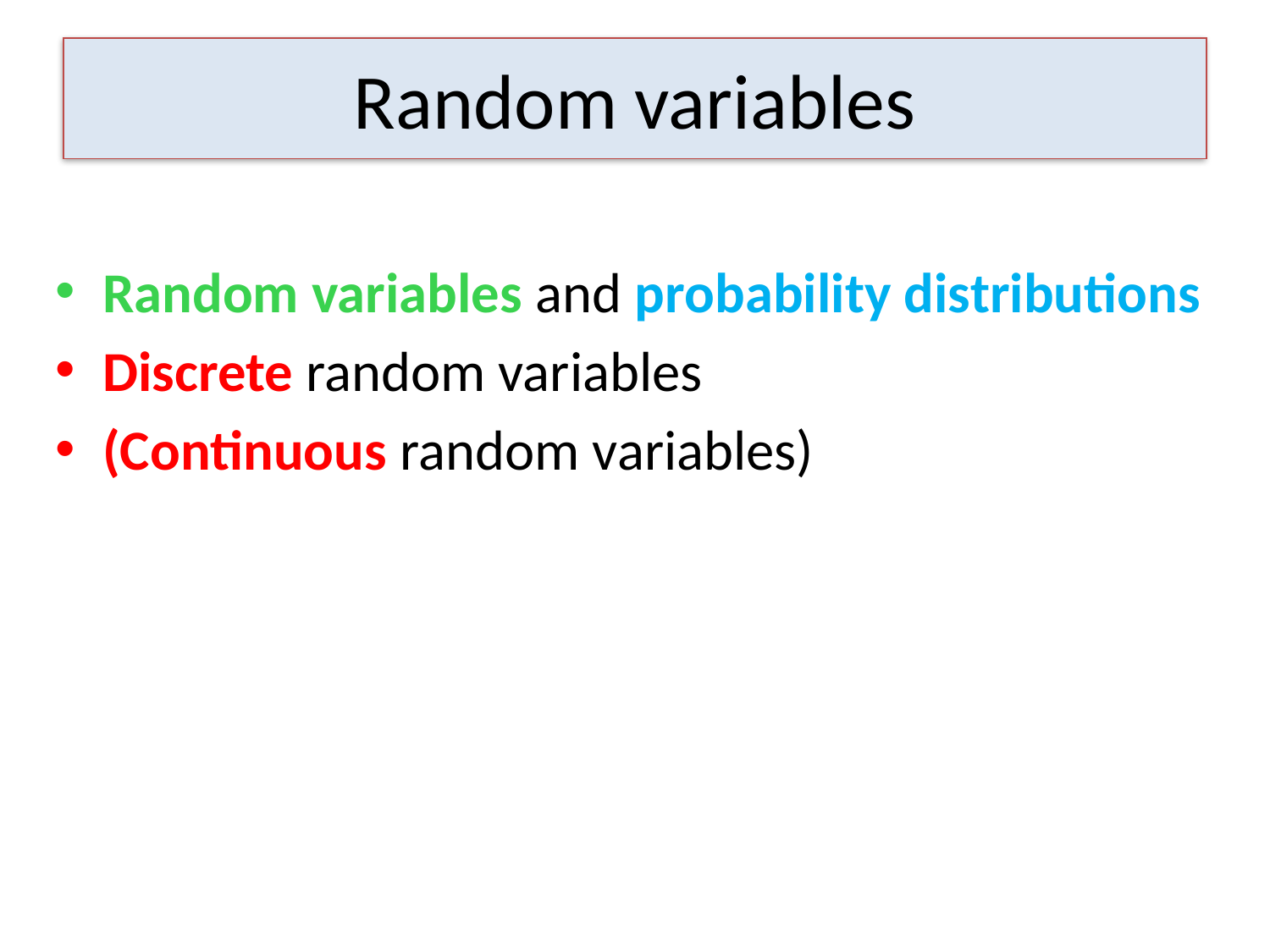

# Random variables
Random variables and probability distributions
Discrete random variables
(Continuous random variables)